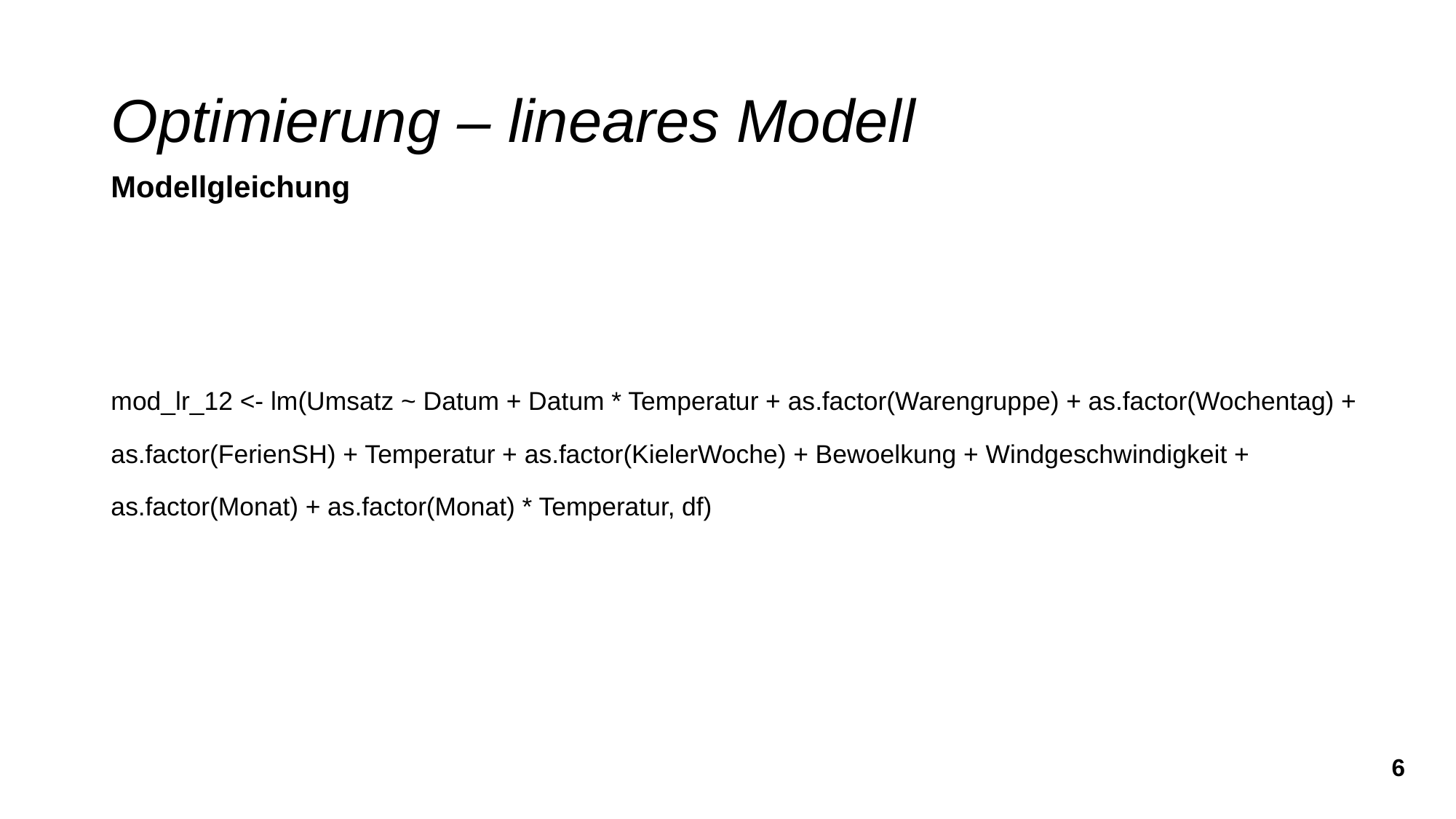

# Optimierung – lineares Modell
Modellgleichung
mod_lr_12 <- lm(Umsatz ~ Datum + Datum * Temperatur + as.factor(Warengruppe) + as.factor(Wochentag) + as.factor(FerienSH) + Temperatur + as.factor(KielerWoche) + Bewoelkung + Windgeschwindigkeit + as.factor(Monat) + as.factor(Monat) * Temperatur, df)
6